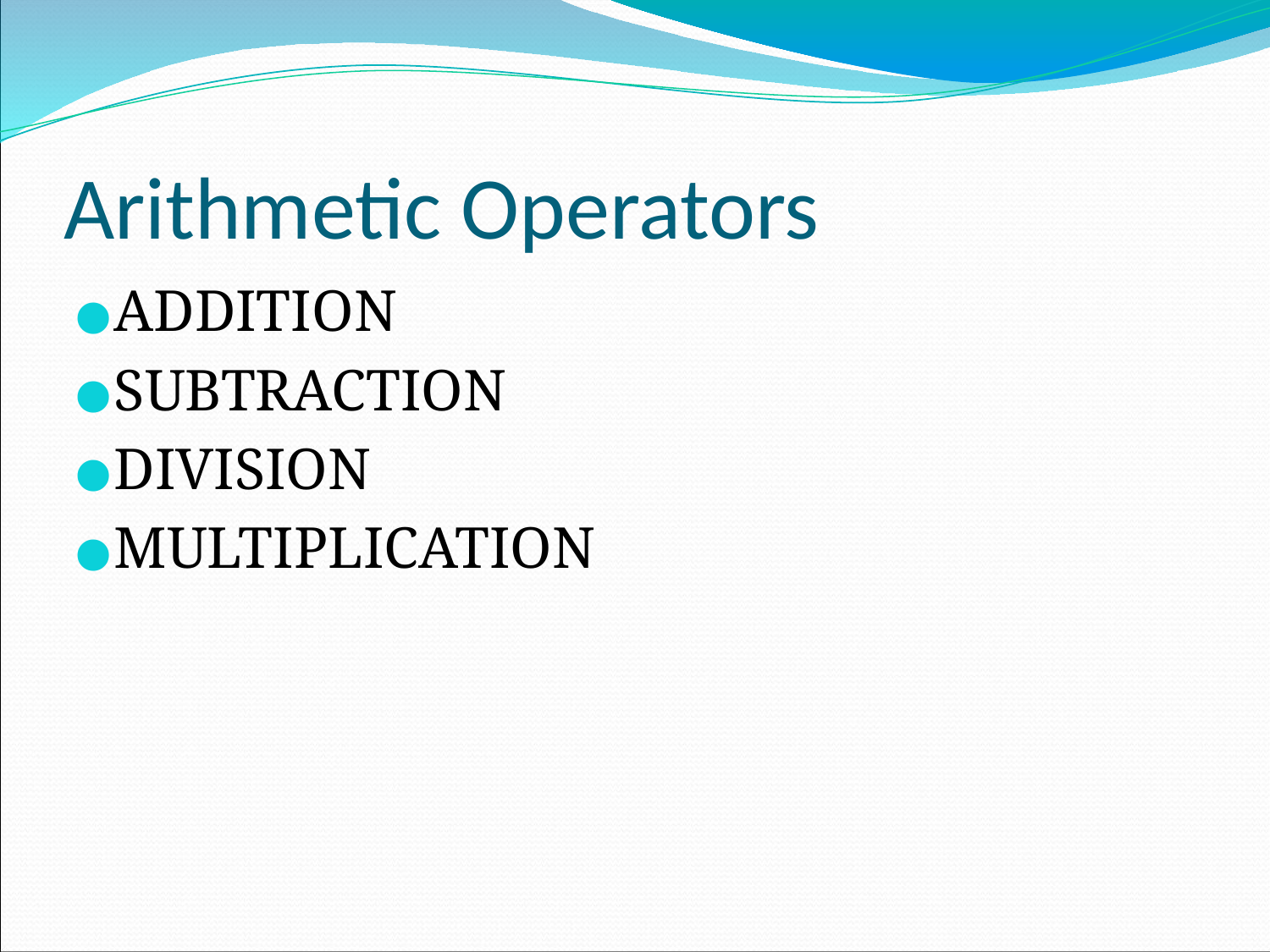

# Arithmetic Operators
ADDITION
SUBTRACTION
DIVISION
MULTIPLICATION